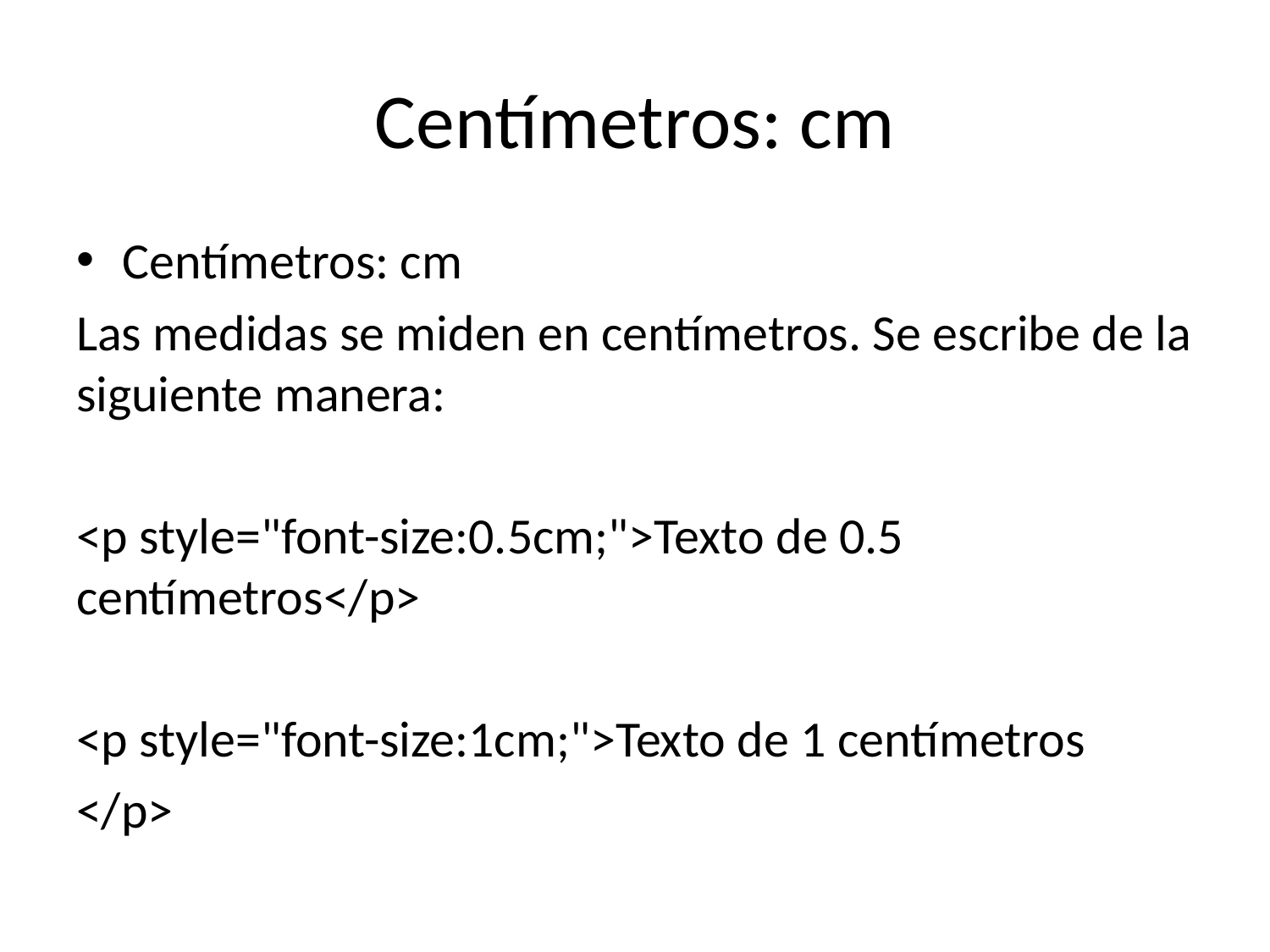

# Centímetros: cm
Centímetros: cm
Las medidas se miden en centímetros. Se escribe de la siguiente manera:

<p style="font-size:0.5cm;">Texto de 0.5 centímetros</p>

<p style="font-size:1cm;">Texto de 1 centímetros
</p>